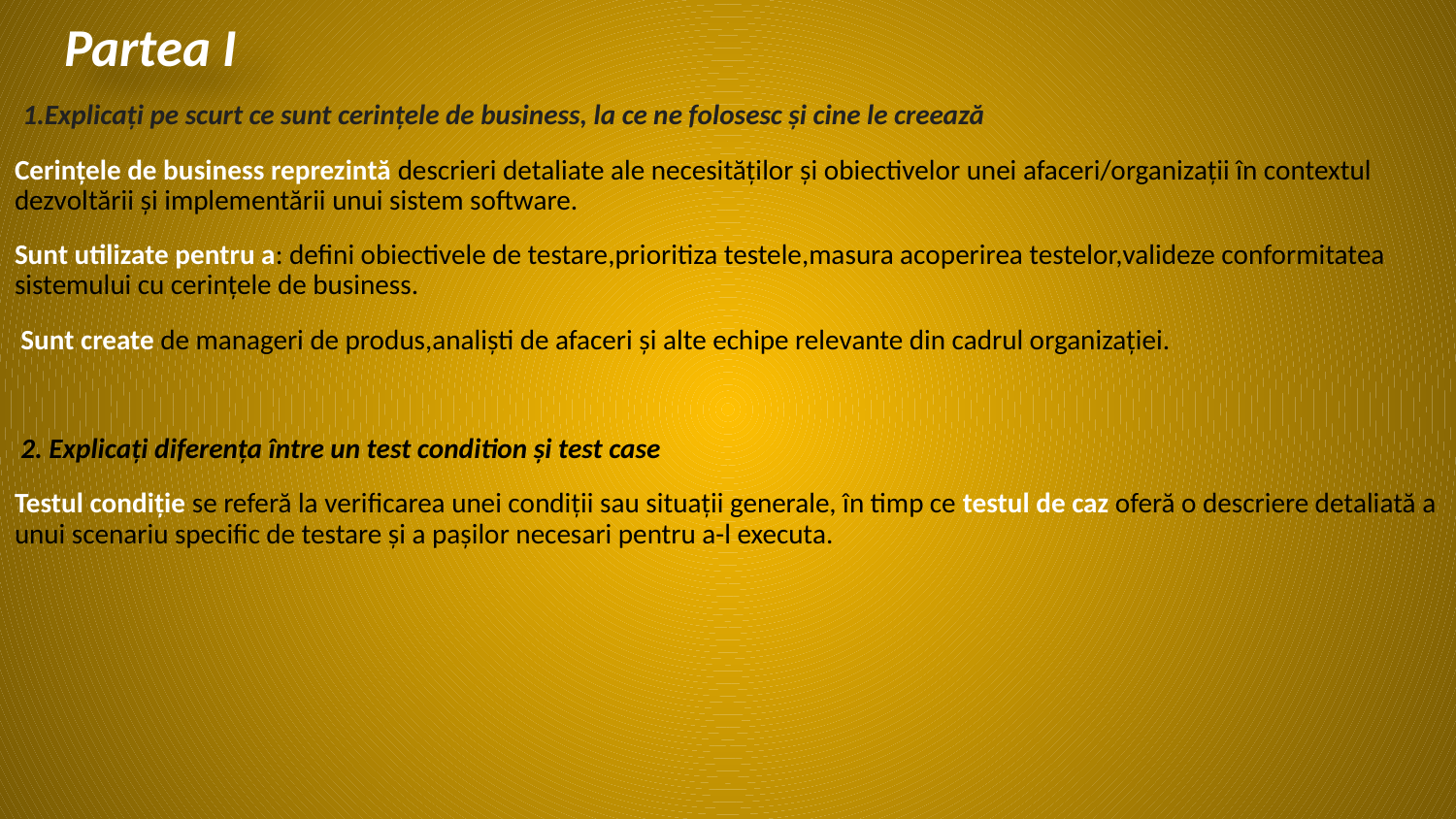

# Partea I
 1.Explicați pe scurt ce sunt cerințele de business, la ce ne folosesc și cine le creează
Cerințele de business reprezintă descrieri detaliate ale necesităților și obiectivelor unei afaceri/organizații în contextul dezvoltării și implementării unui sistem software.
Sunt utilizate pentru a: defini obiectivele de testare,prioritiza testele,masura acoperirea testelor,valideze conformitatea sistemului cu cerințele de business.
 Sunt create de manageri de produs,analiști de afaceri și alte echipe relevante din cadrul organizației.

 2. Explicați diferența între un test condition și test case
Testul condiție se referă la verificarea unei condiții sau situații generale, în timp ce testul de caz oferă o descriere detaliată a unui scenariu specific de testare și a pașilor necesari pentru a-l executa.